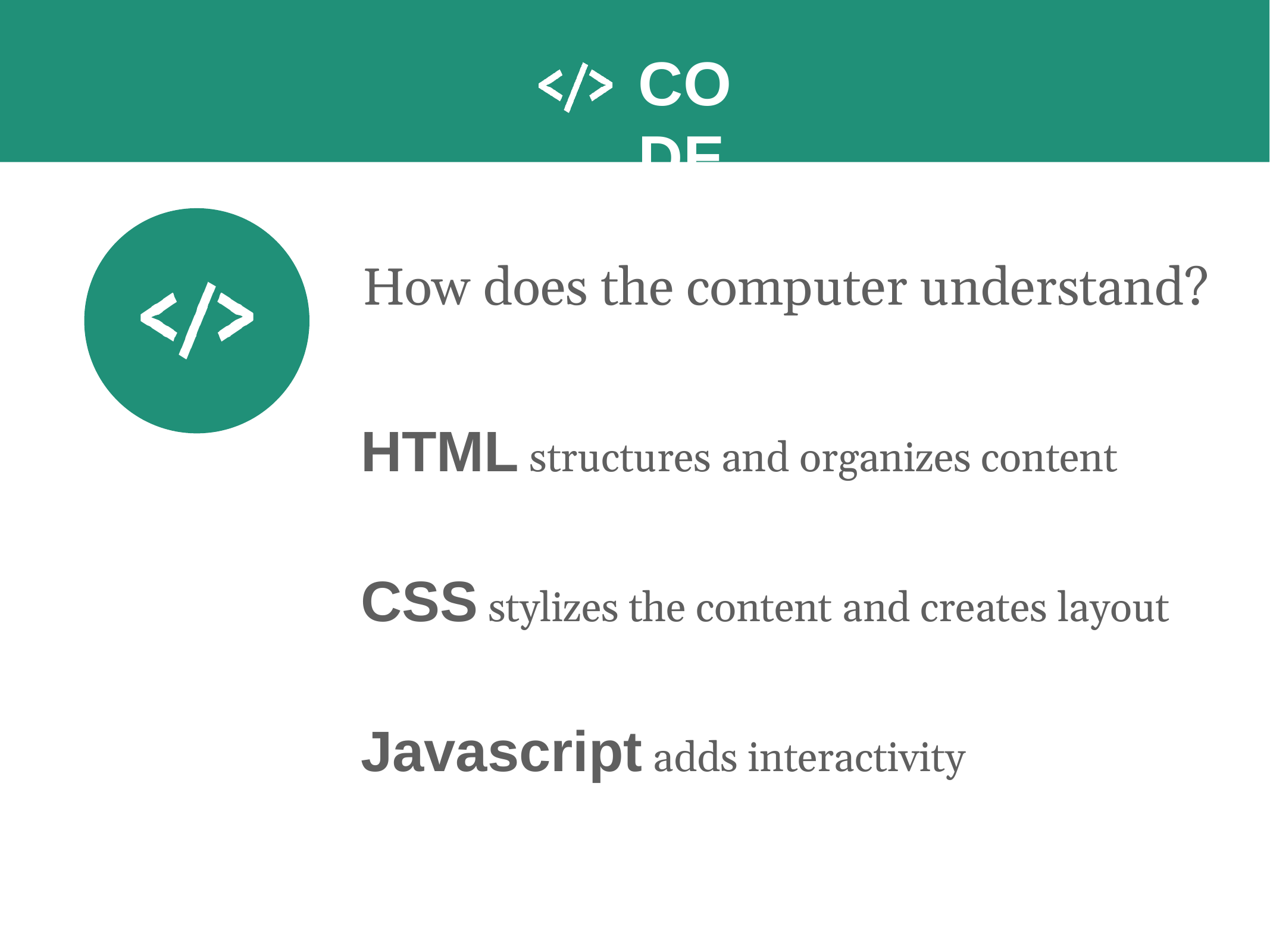

# CODE

How does the computer understand?

HTML structures and organizes content

CSS stylizes the content and creates layout

Javascript adds interactivity